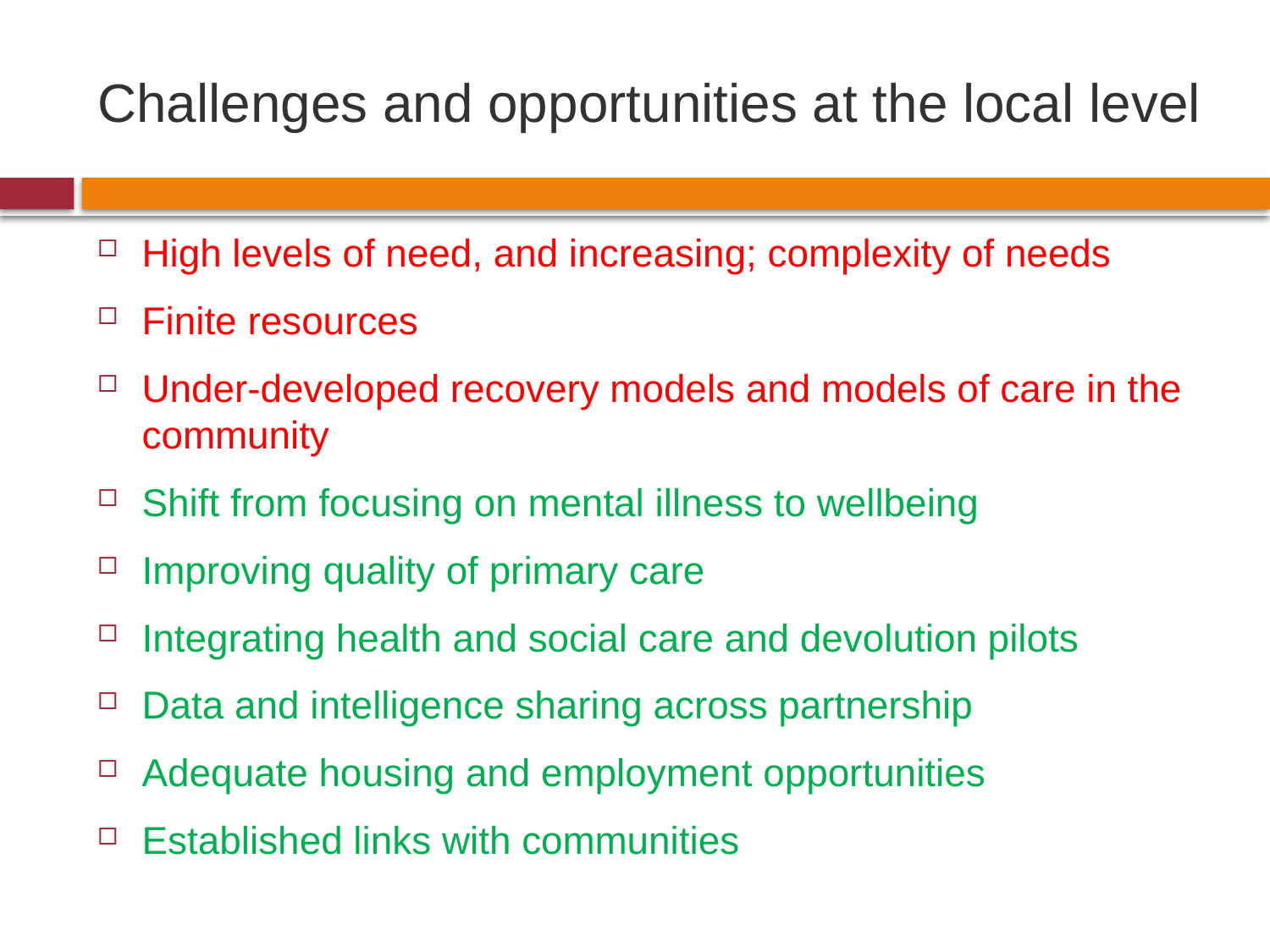

# Challenges and opportunities at the local level
High levels of need, and increasing; complexity of needs
Finite resources
Under-developed recovery models and models of care in the community
Shift from focusing on mental illness to wellbeing
Improving quality of primary care
Integrating health and social care and devolution pilots
Data and intelligence sharing across partnership
Adequate housing and employment opportunities
Established links with communities